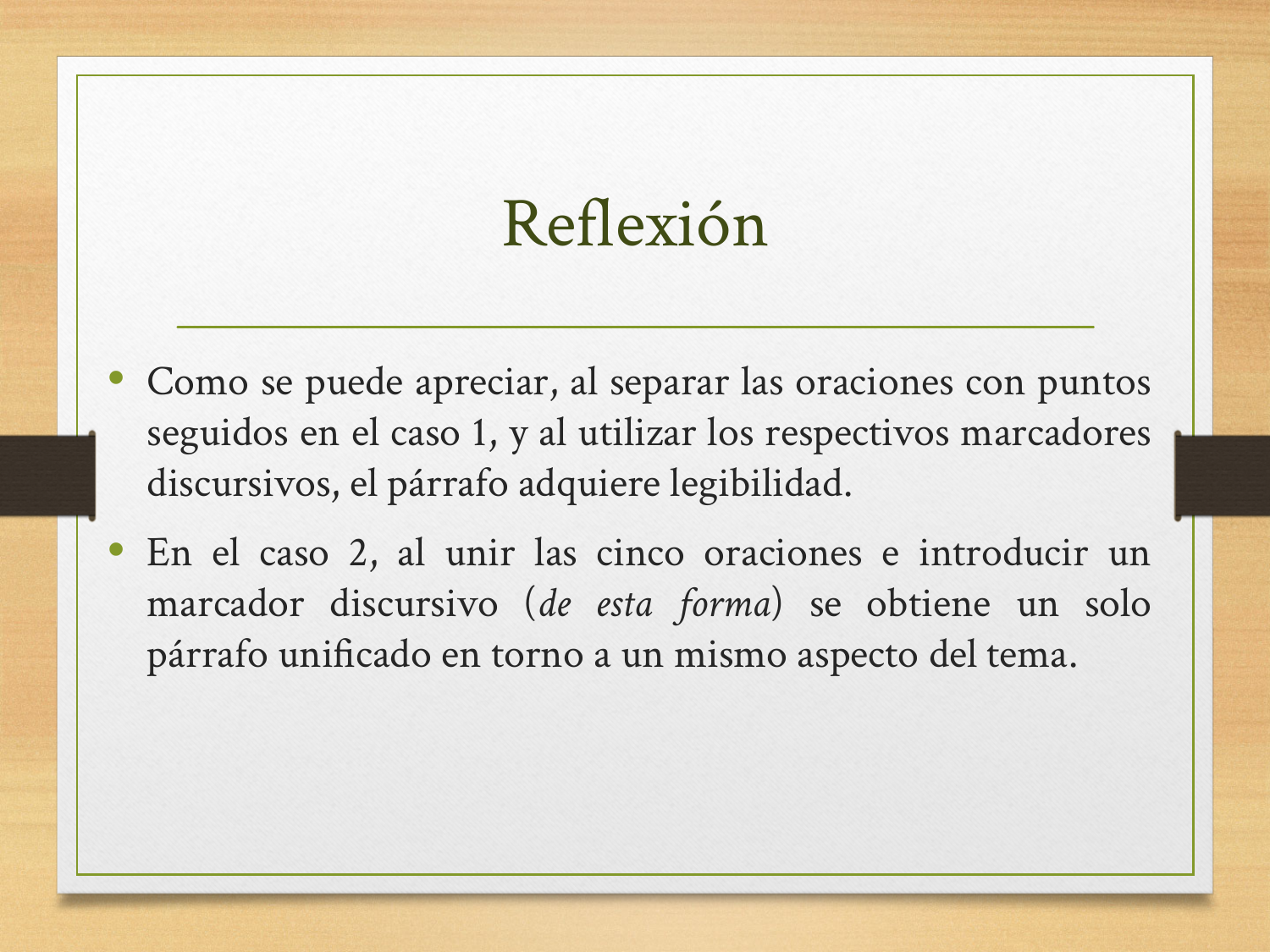

# Reflexión
Como se puede apreciar, al separar las oraciones con puntos seguidos en el caso 1, y al utilizar los respectivos marcadores discursivos, el párrafo adquiere legibilidad.
En el caso 2, al unir las cinco oraciones e introducir un marcador discursivo (de esta forma) se obtiene un solo párrafo unificado en torno a un mismo aspecto del tema.